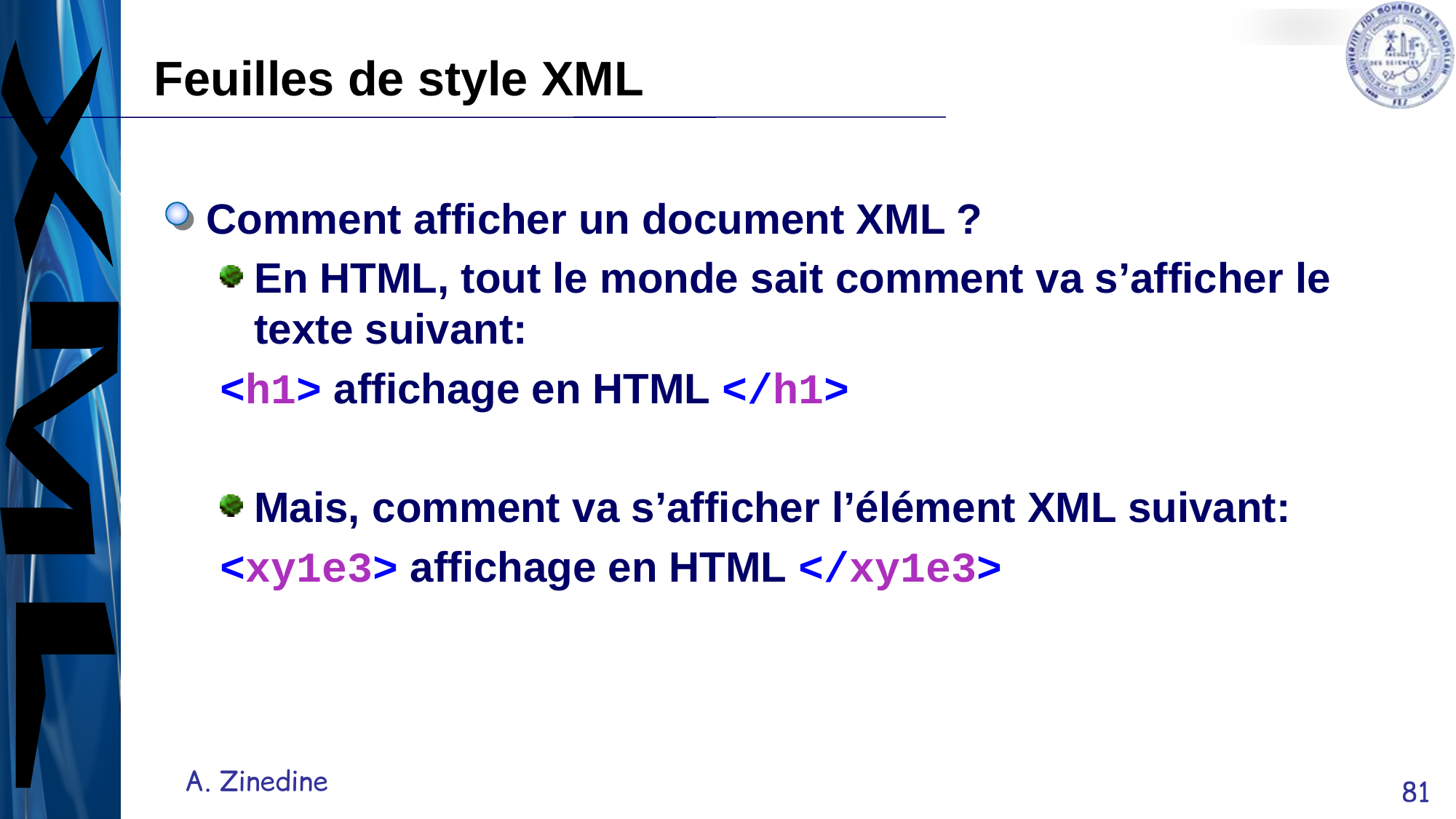

# Feuilles de style XML
Comment afficher un document XML ?
En HTML, tout le monde sait comment va s’afficher le texte suivant:
<h1> affichage en HTML </h1>

Mais, comment va s’afficher l’élément XML suivant:
<xy1e3> affichage en HTML </xy1e3>